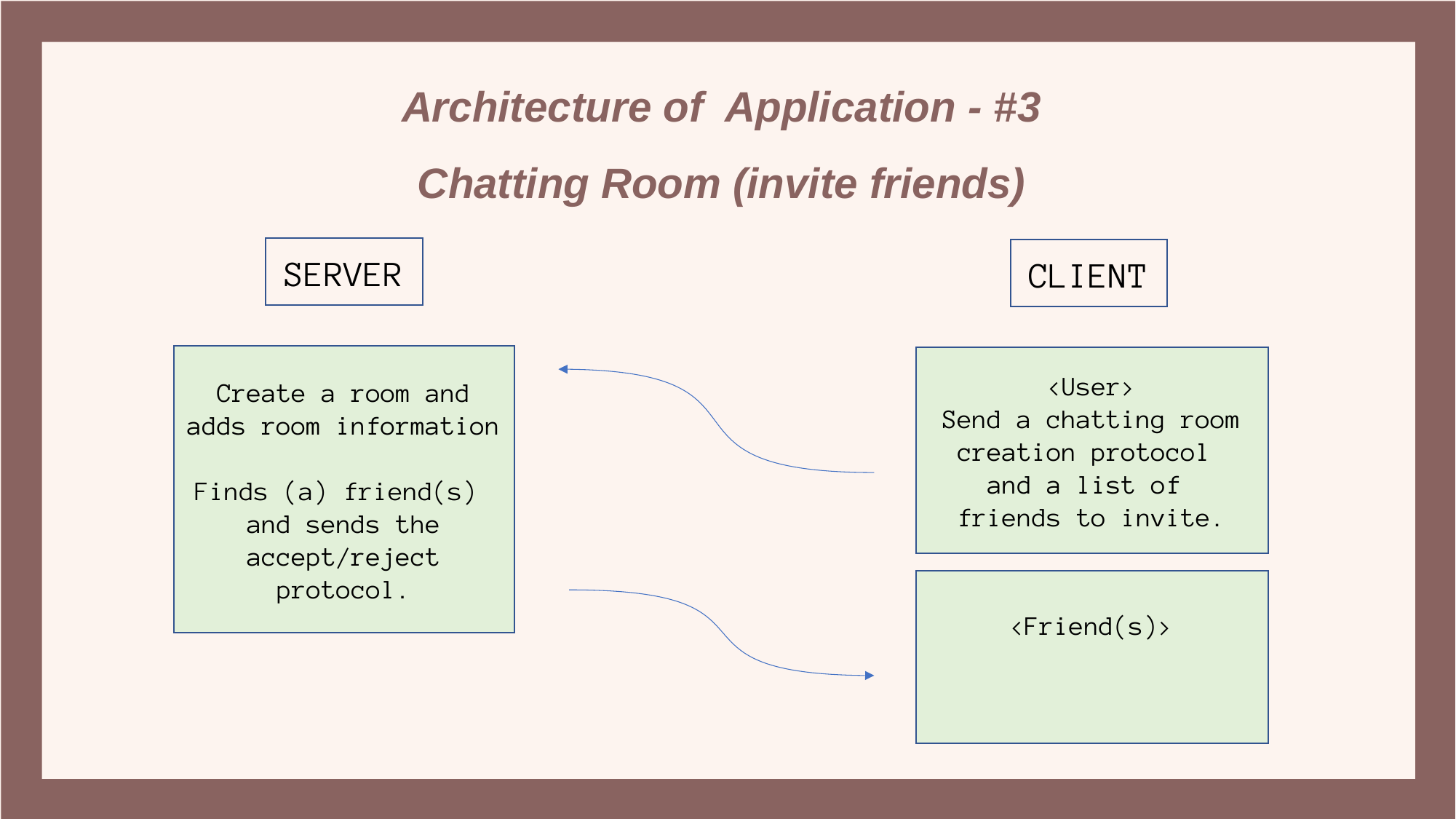

Architecture of  Application - #3 Chatting Room (invite friends)
SERVER
CLIENT
Create a room and adds room information

Finds (a) friend(s)
and sends the accept/reject protocol.
<User>
Send a chatting room creation protocol
and a list of
friends to invite.
<Friend(s)>